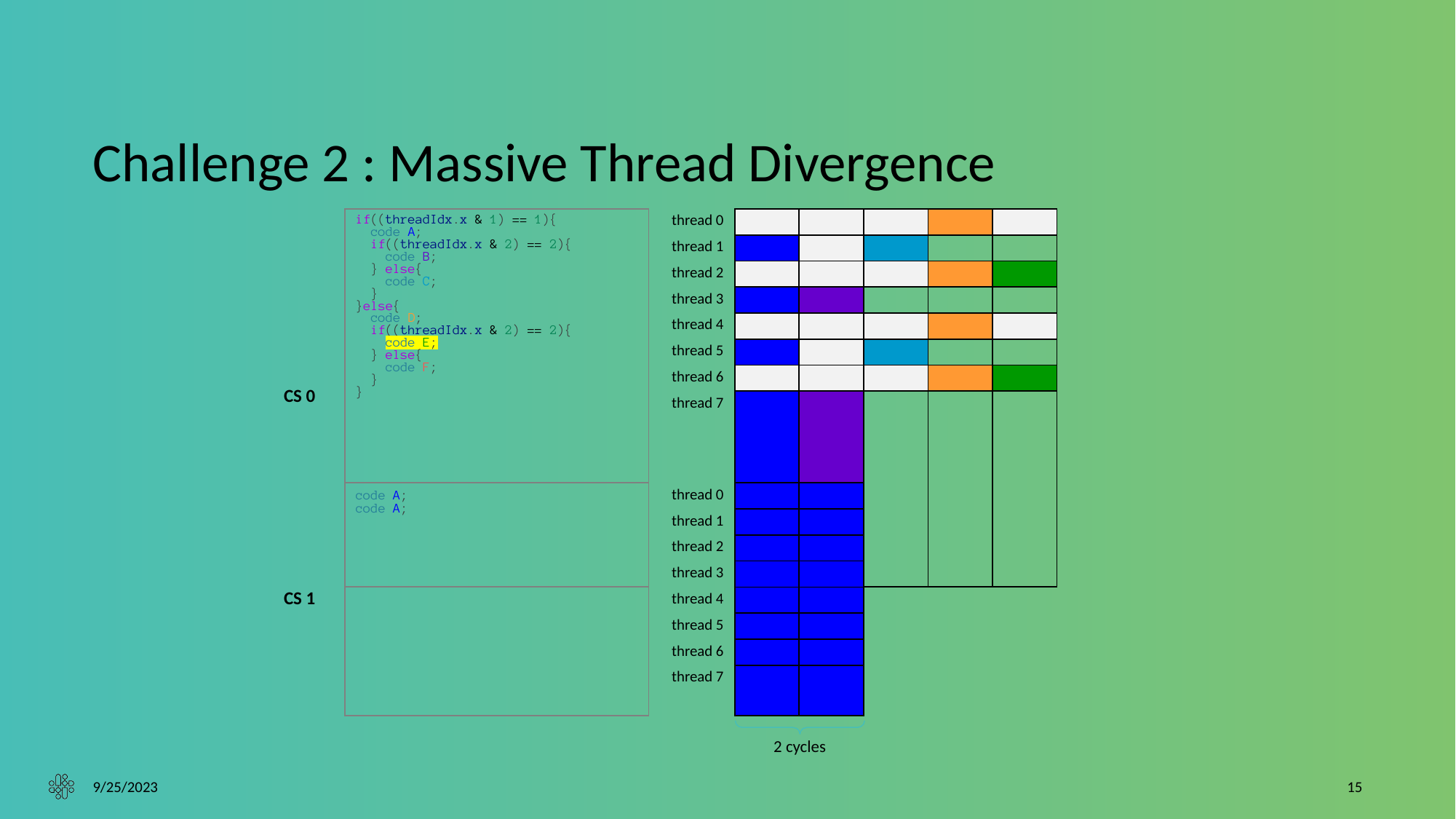

# Challenge 2 : Massive Thread Divergence
| CS 0 | if((threadIdx.x & 1) == 1){   code A;   if((threadIdx.x & 2) == 2){     code B;   } else{     code C;   } }else{   code D;   if((threadIdx.x & 2) == 2){     code E;   } else{     code F;   } } | thread 0 |  |  |  |  |  |  |
| --- | --- | --- | --- | --- | --- | --- | --- | --- |
|  |  | thread 1 |  |  |  |  |  |  |
|  |  | thread 2 |  |  |  |  |  |  |
|  |  | thread 3 |  |  |  |  |  |  |
|  |  | thread 4 |  |  |  |  |  |  |
|  |  | thread 5 |  |  |  |  |  |  |
|  |  | thread 6 |  |  |  |  |  |  |
|  |  | thread 7 |  |  |  |  |  |  |
| CS 1 | code A; code A; | thread 0 |  |  |  |  |  |  |
| --- | --- | --- | --- | --- | --- | --- | --- | --- |
|  |  | thread 1 |  |  |  |  |  |  |
|  |  | thread 2 |  |  |  |  |  |  |
|  |  | thread 3 |  |  |  |  |  |  |
|  |  | thread 4 |  |  |  |  |  |  |
|  |  | thread 5 |  |  |  |  |  |  |
|  |  | thread 6 |  |  |  |  |  |  |
|  |  | thread 7 |  |  |  |  |  |  |

2 cycles
9/25/2023
15